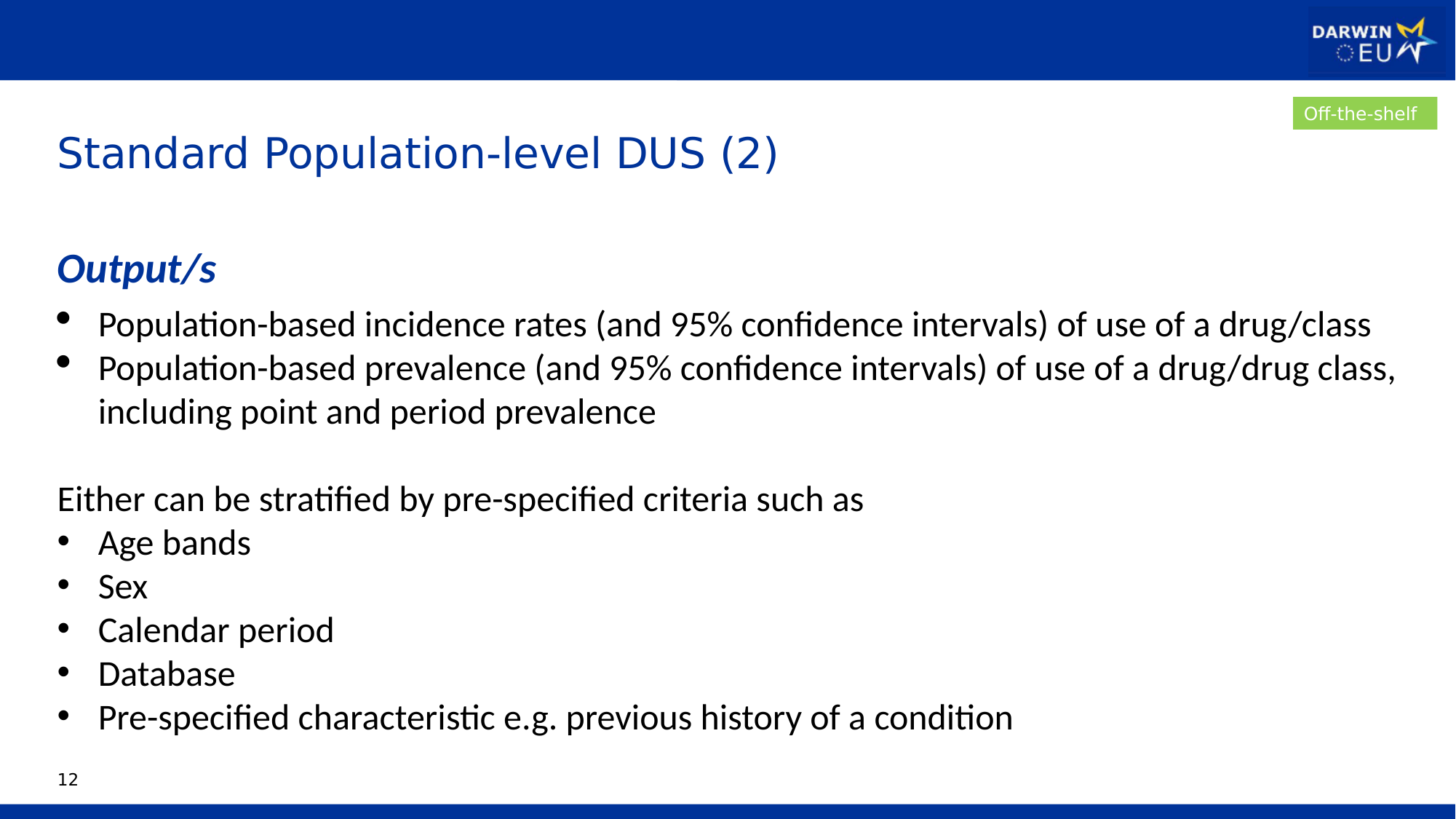

Off-the-shelf
# Standard Population-level DUS (2)

Output/s
Population-based incidence rates (and 95% confidence intervals) of use of a drug/class
Population-based prevalence (and 95% confidence intervals) of use of a drug/drug class, including point and period prevalence

Either can be stratified by pre-specified criteria such as
Age bands
Sex
Calendar period
Database
Pre-specified characteristic e.g. previous history of a condition

12